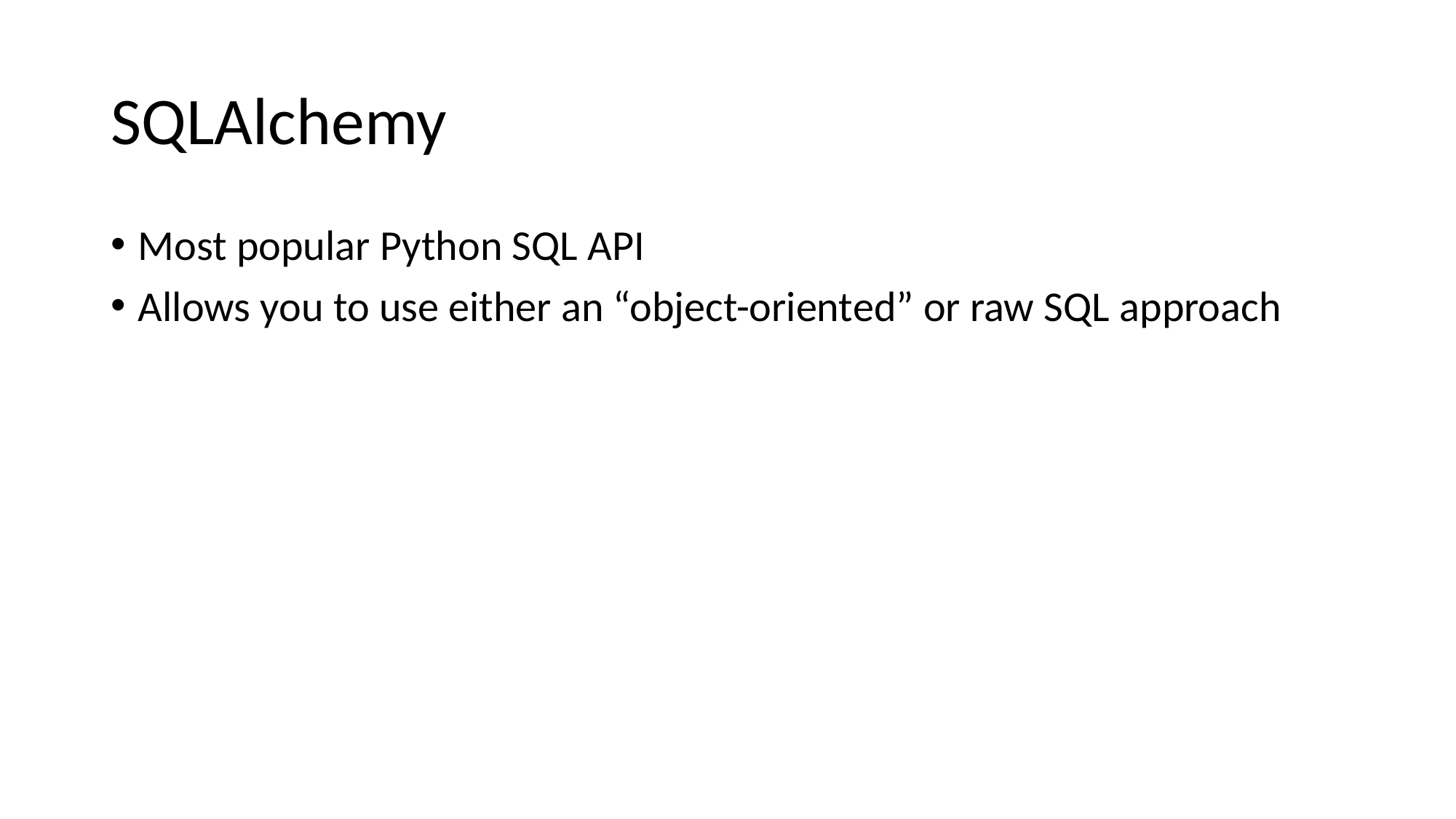

# SQLAlchemy
Most popular Python SQL API
Allows you to use either an “object-oriented” or raw SQL approach